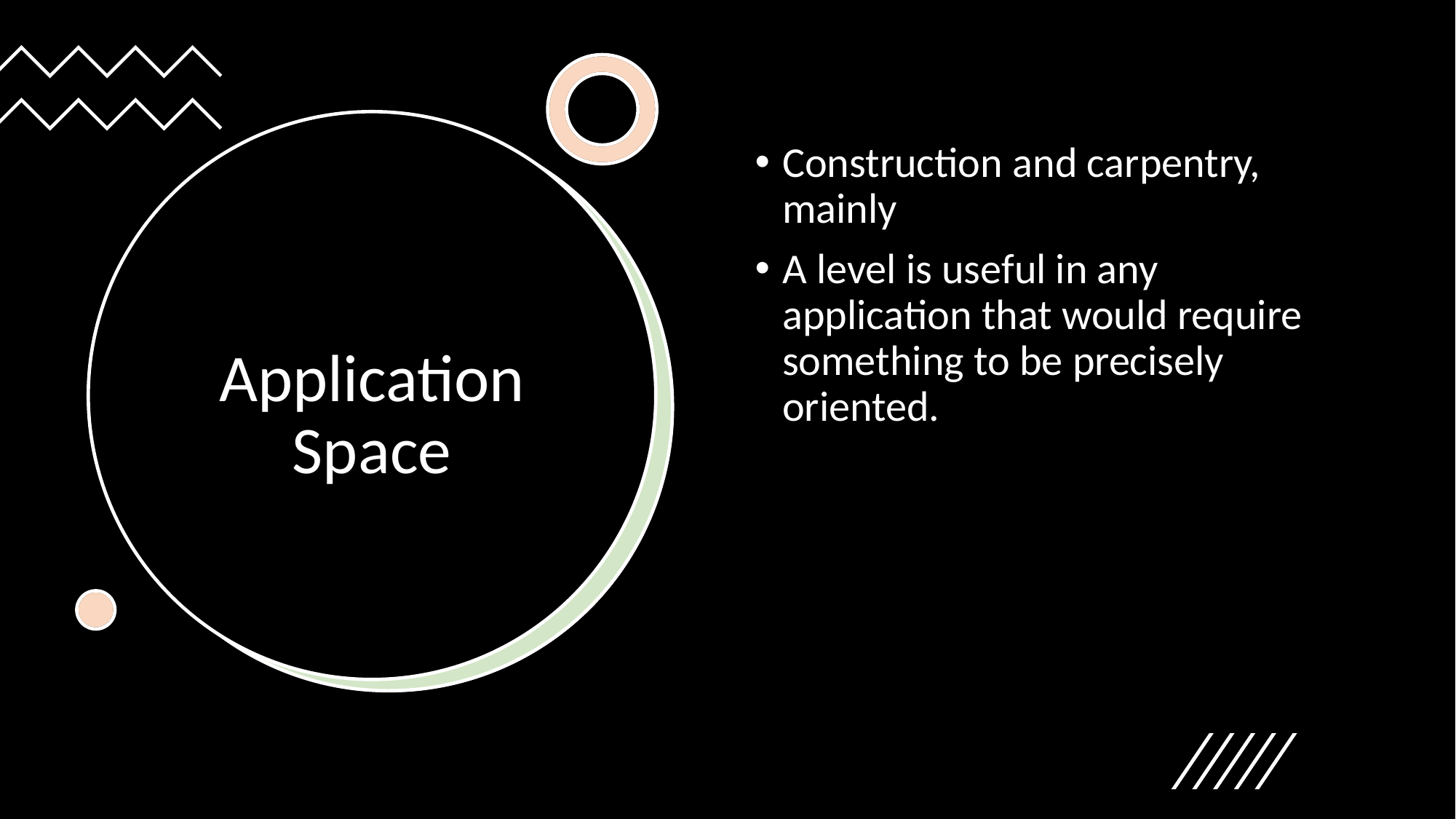

Construction and carpentry, mainly
A level is useful in any application that would require something to be precisely oriented.

# Application Space